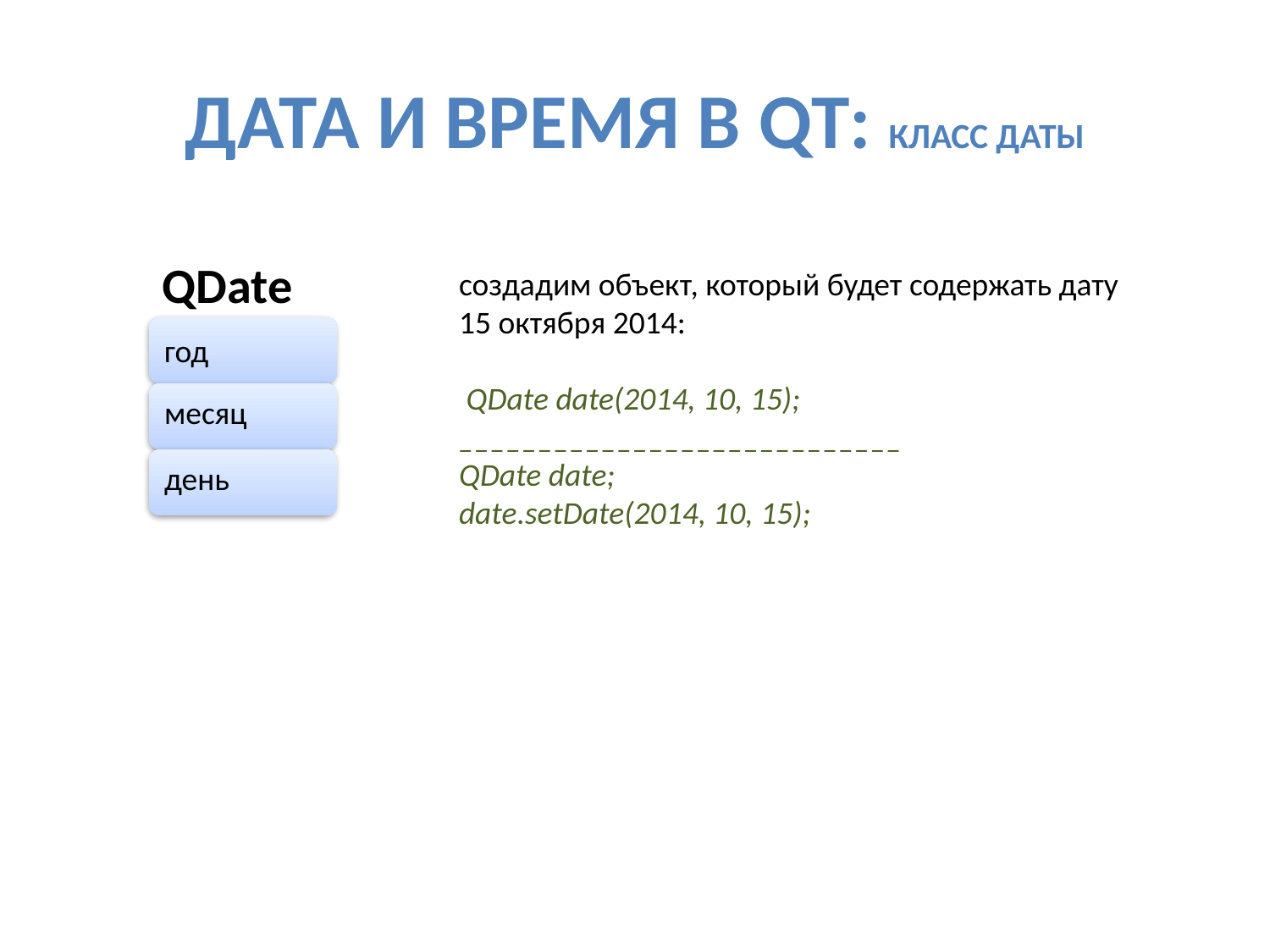

# Дата и время в Qt: класс даты

QDate
создадим объект, который будет содержать дату 15 октября 2014:

 QDate date(2014, 10, 15);
____________________________
QDate date;
date.setDate(2014, 10, 15);
год
месяц
день